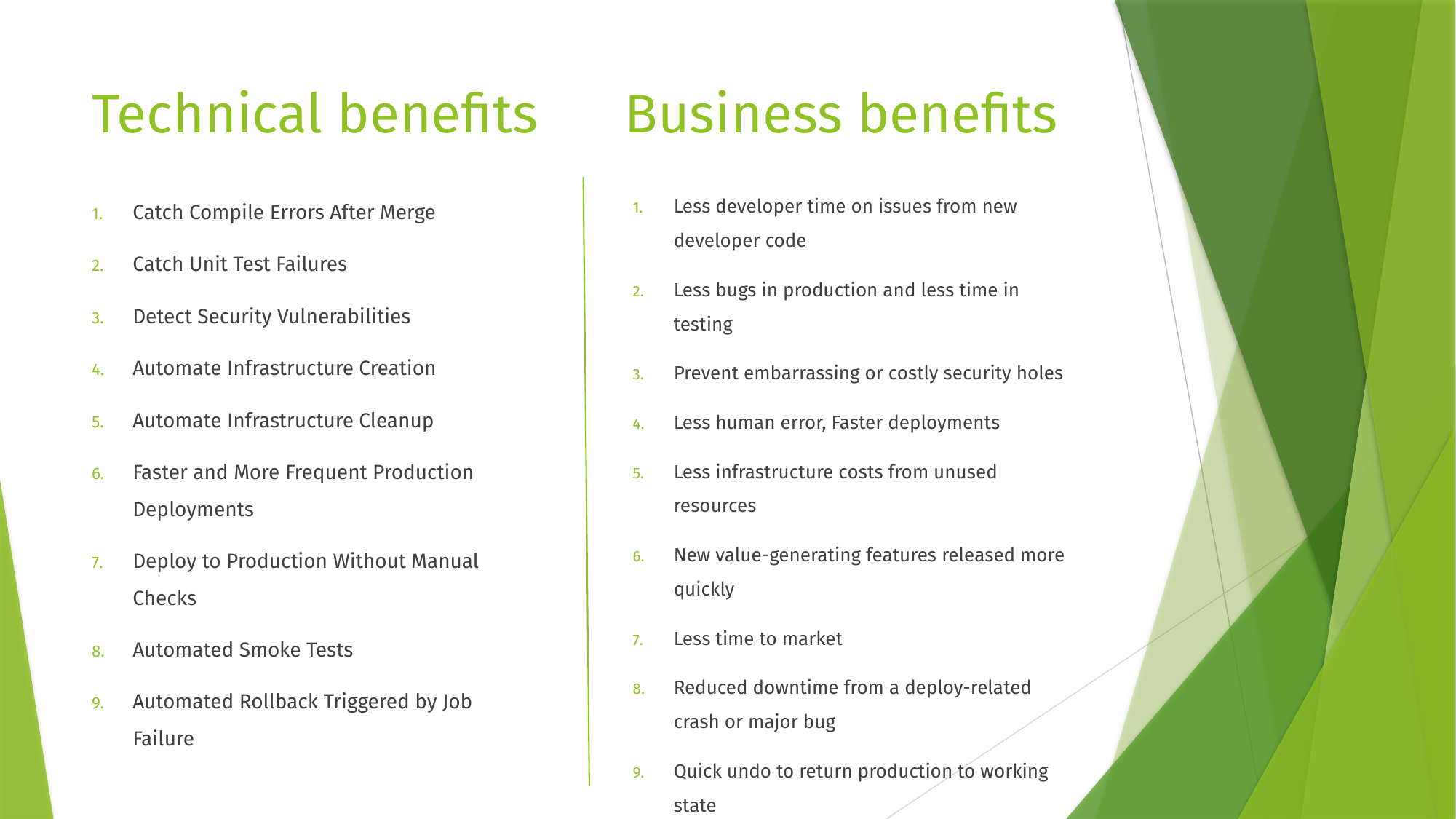

# Technical benefits      Business benefits
Less developer time on issues from new developer code
Less bugs in production and less time in testing
Prevent embarrassing or costly security holes
Less human error, Faster deployments
Less infrastructure costs from unused resources
New value-generating features released more quickly
Less time to market
Reduced downtime from a deploy-related crash or major bug
Quick undo to return production to working state

Catch Compile Errors After Merge
Catch Unit Test Failures
Detect Security Vulnerabilities
Automate Infrastructure Creation
Automate Infrastructure Cleanup
Faster and More Frequent Production Deployments
Deploy to Production Without Manual Checks
Automated Smoke Tests
Automated Rollback Triggered by Job Failure